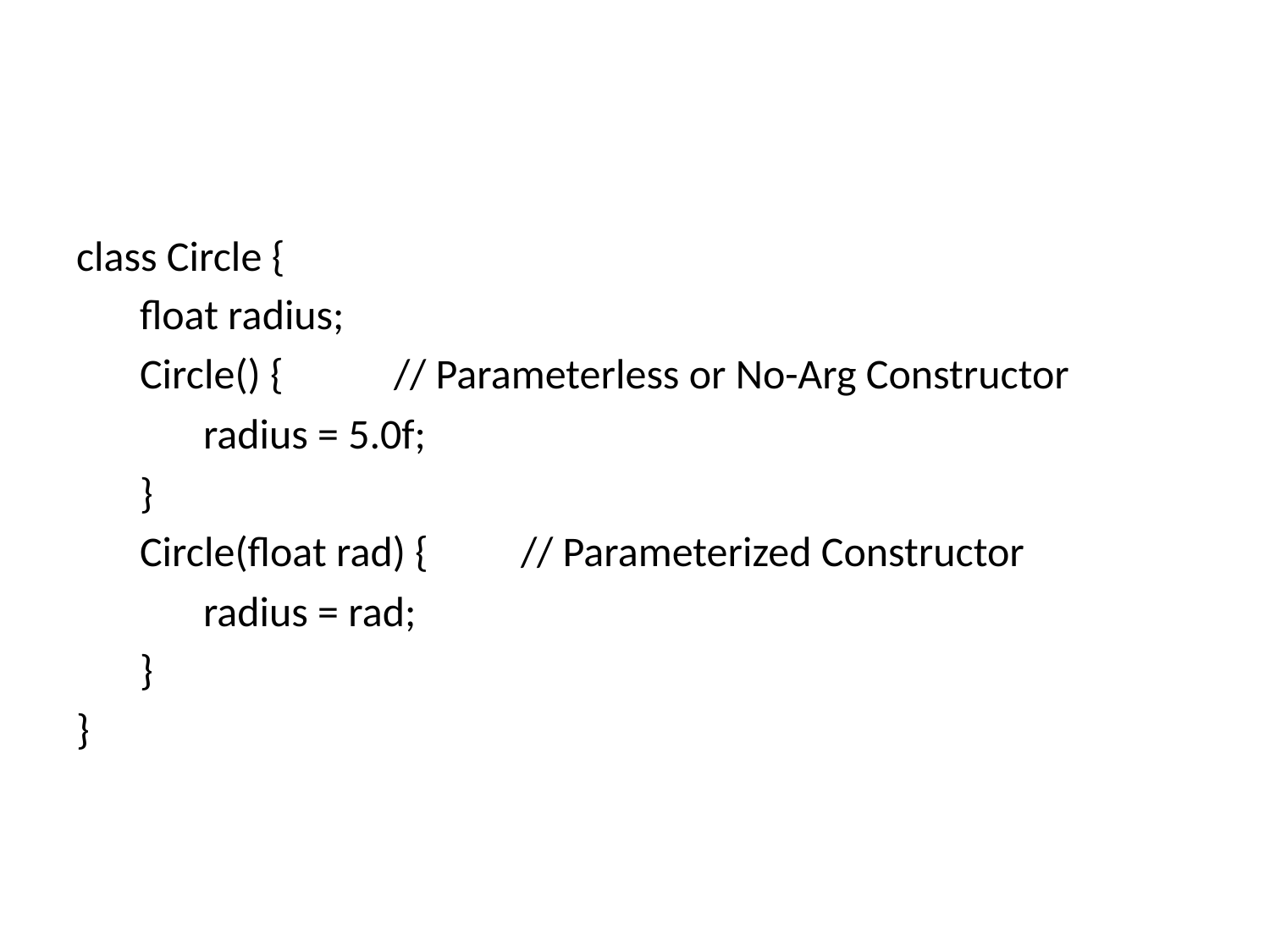

#
class Circle {
float radius;
Circle() { 	// Parameterless or No-Arg Constructor
radius = 5.0f;
}
Circle(float rad) { 	// Parameterized Constructor
radius = rad;
}
}